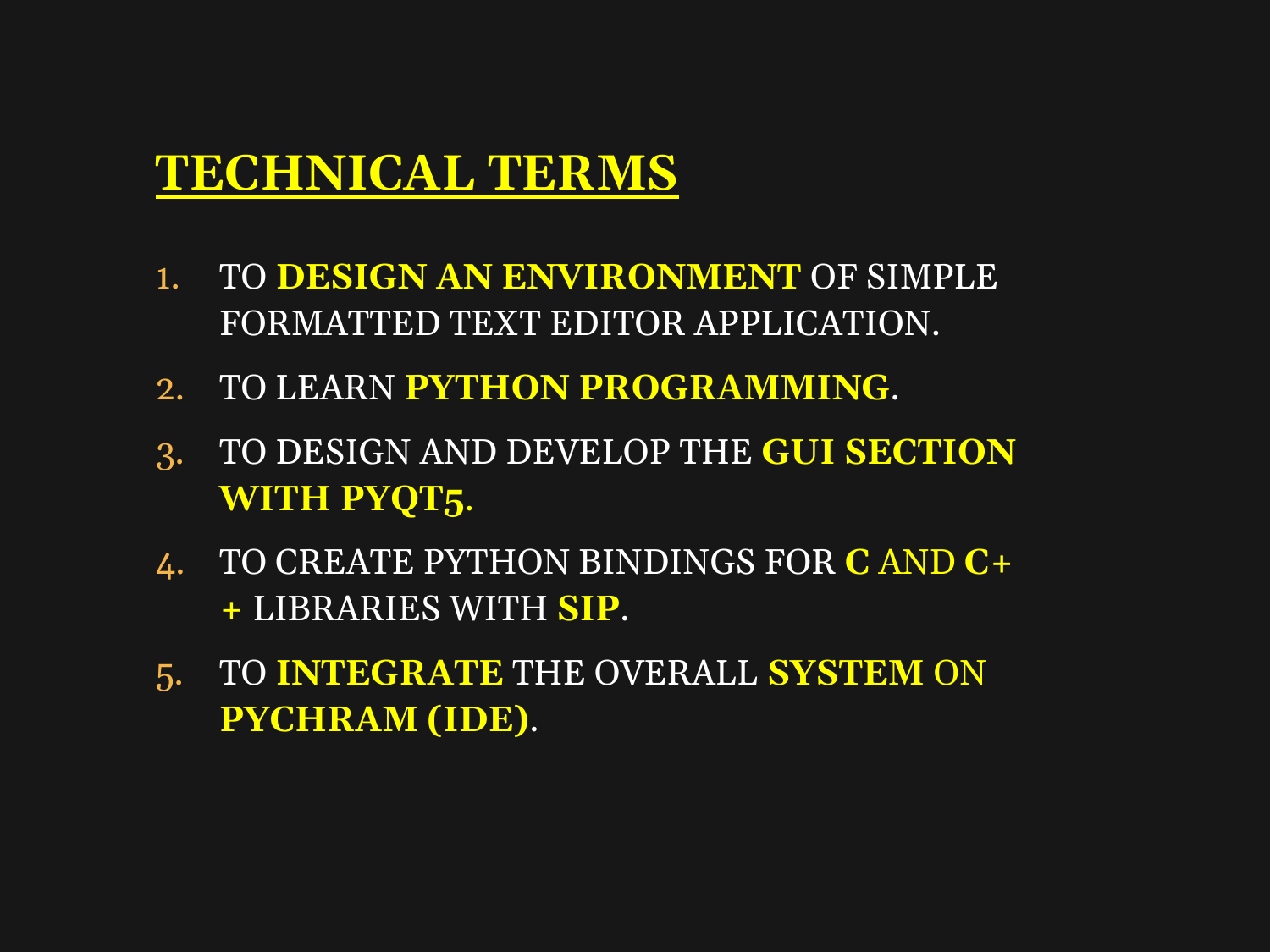

TECHNICAL TERMS
To design an environment of simple formatted text editor application.
To learn python programming.
To design and develop the GUI section with PyQt5.
To create Python bindings for C and C++ libraries with SIP.
To integrate the overall system on PyChram (IDE).